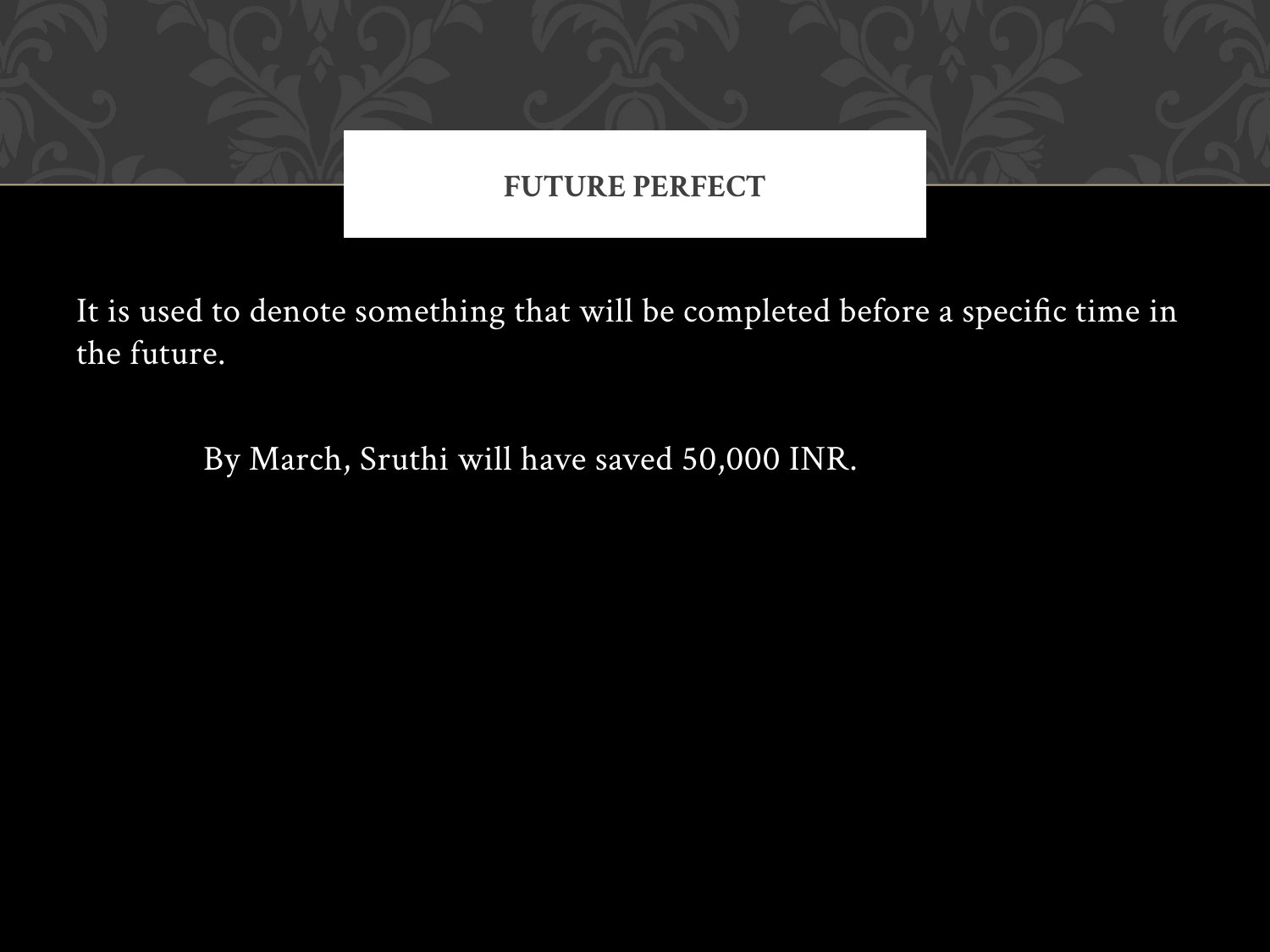

# FUTURE PERFECT
It is used to denote something that will be completed before a specific time in the future.

	By March, Sruthi will have saved 50,000 INR.